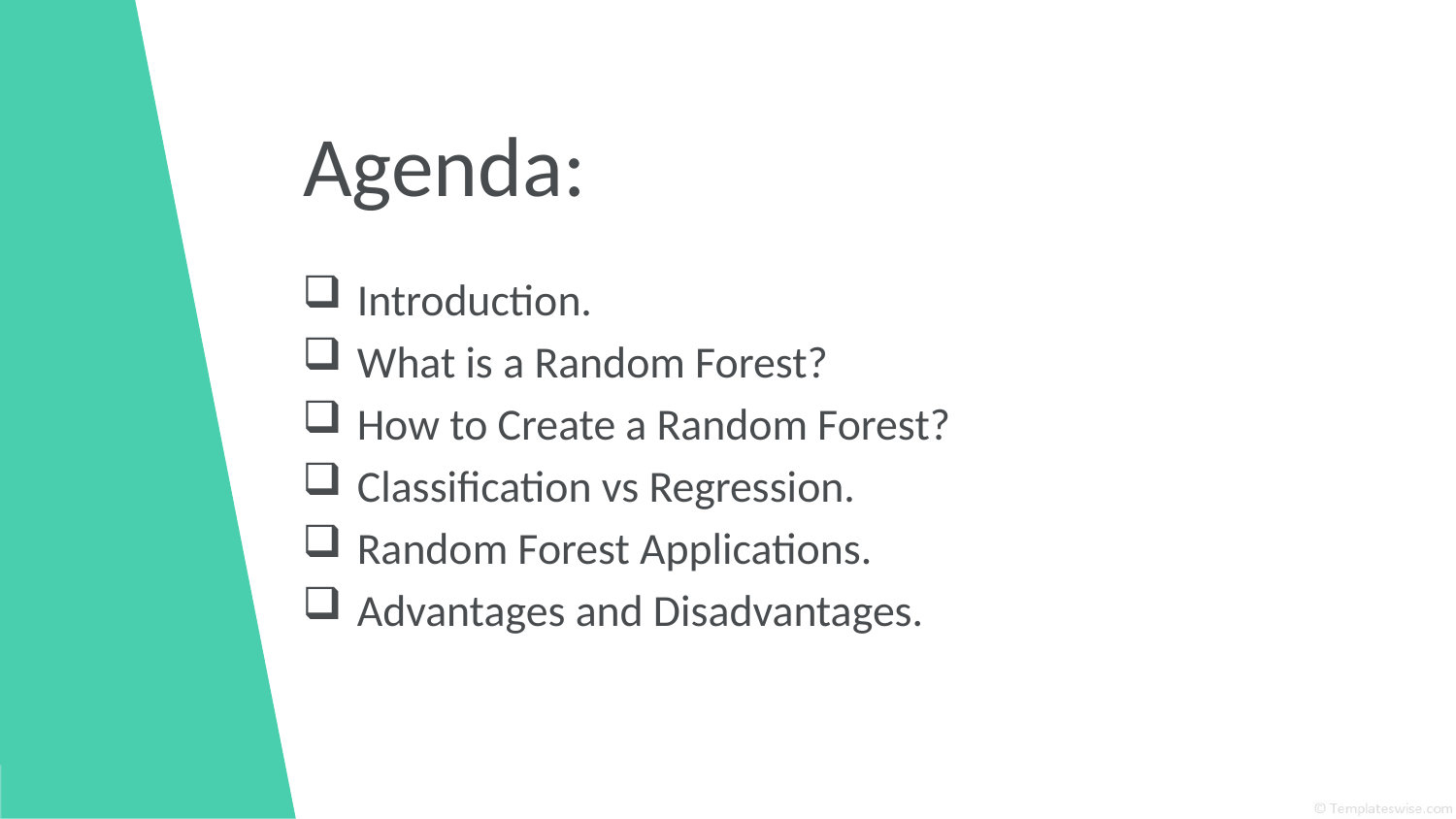

# Agenda:
Introduction.
What is a Random Forest?
How to Create a Random Forest?
Classification vs Regression.
Random Forest Applications.
Advantages and Disadvantages.